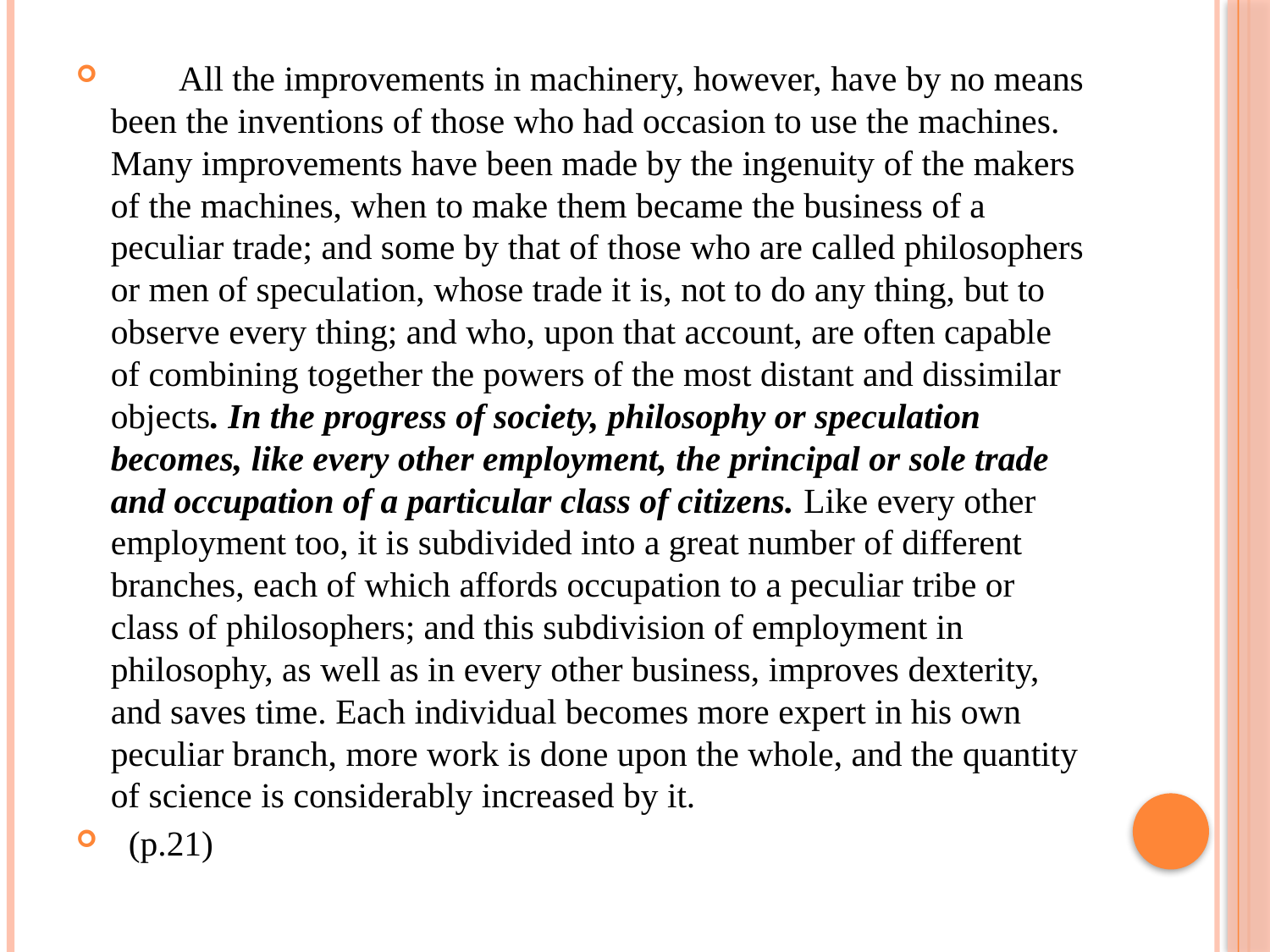

#
       All the improvements in machinery, however, have by no means been the inventions of those who had occasion to use the machines. Many improvements have been made by the ingenuity of the makers of the machines, when to make them became the business of a peculiar trade; and some by that of those who are called philosophers or men of speculation, whose trade it is, not to do any thing, but to observe every thing; and who, upon that account, are often capable of combining together the powers of the most distant and dissimilar objects. In the progress of society, philosophy or speculation becomes, like every other employment, the principal or sole trade and occupation of a particular class of citizens. Like every other employment too, it is subdivided into a great number of different branches, each of which affords occupation to a peculiar tribe or class of philosophers; and this subdivision of employment in philosophy, as well as in every other business, improves dexterity, and saves time. Each individual becomes more expert in his own peculiar branch, more work is done upon the whole, and the quantity of science is considerably increased by it.
  (p.21)